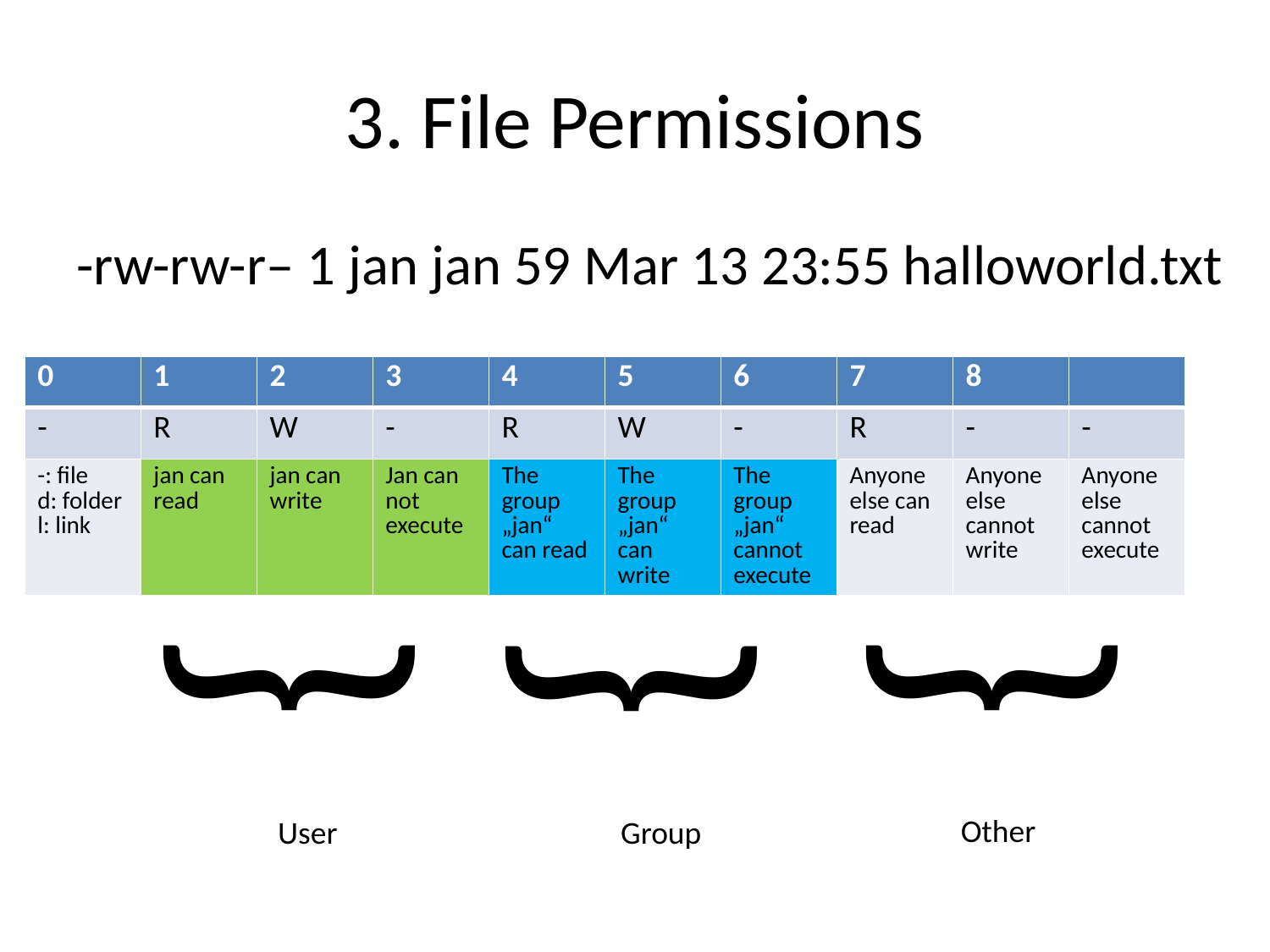

# 3. File Permissions
-rw-rw-r– 1 jan jan 59 Mar 13 23:55 halloworld.txt

| 0 | 1 | 2 | 3 | 4 | 5 | 6 | 7 | 8 |  |
| --- | --- | --- | --- | --- | --- | --- | --- | --- | --- |
| - | R | W | - | R | W | - | R | - | - |
| -: file d: folder l: link | jan can read | jan can write | Jan can not execute | The group „jan“ can read | The group „jan“ can write | The group „jan“ cannot execute | Anyone else can read | Anyone else cannot write | Anyone else cannot execute |
}
}
}
Other
User
Group